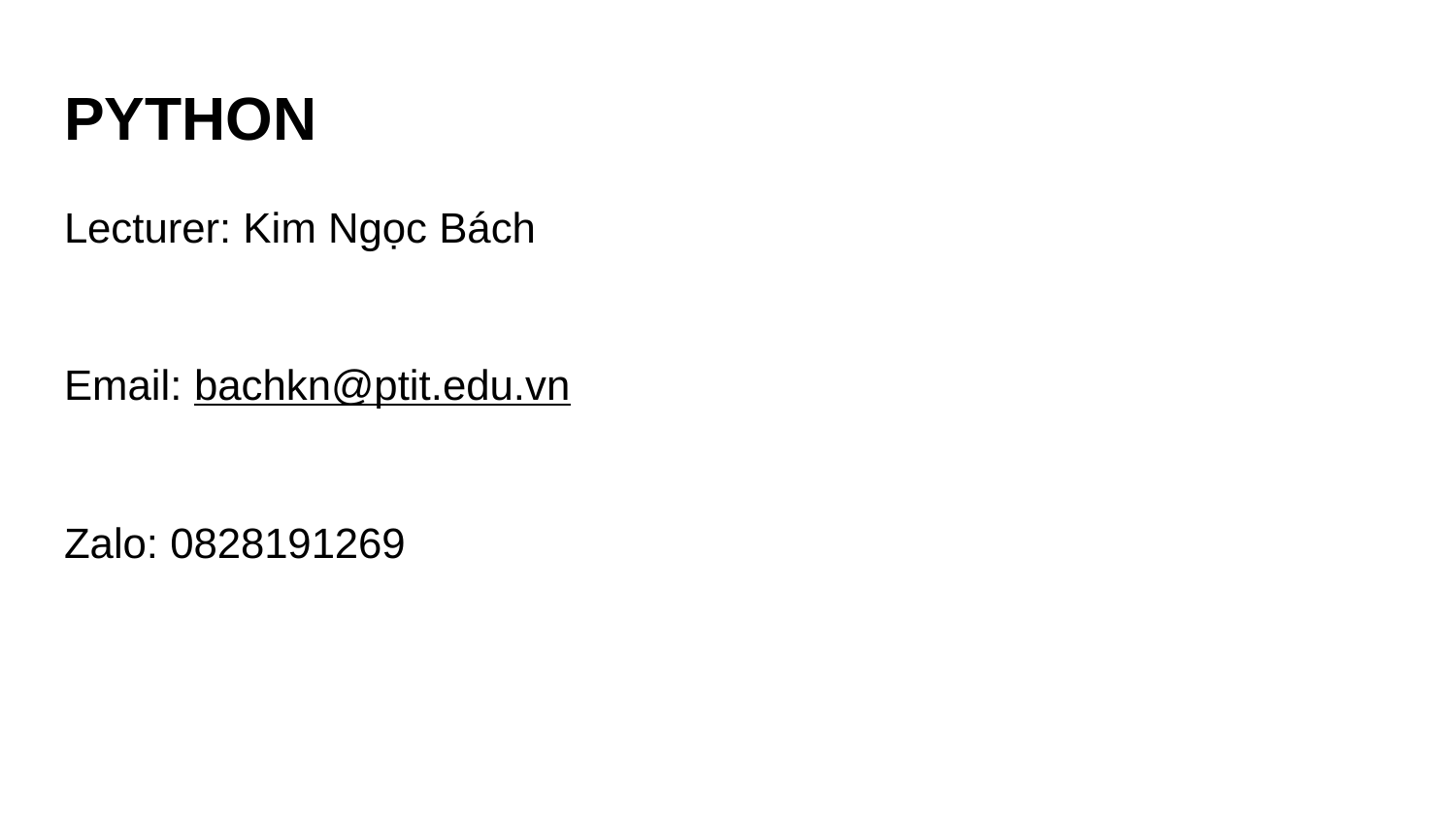

# PYTHON
Lecturer: Kim Ngọc Bách

Email: bachkn@ptit.edu.vn

Zalo: 0828191269